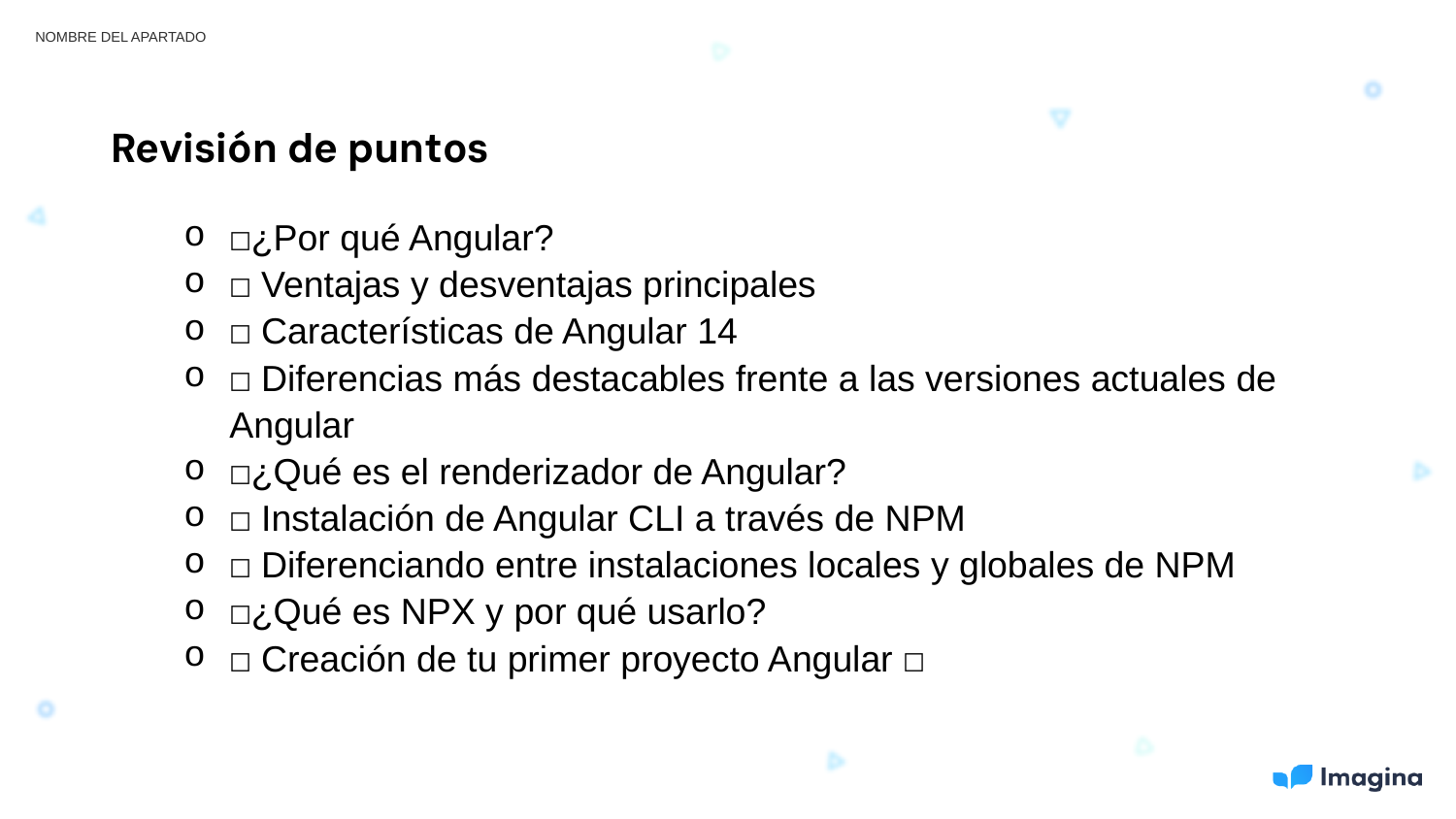

NOMBRE DEL APARTADO
Revisión de puntos
☐¿Por qué Angular?
☐ Ventajas y desventajas principales
☐ Características de Angular 14
☐ Diferencias más destacables frente a las versiones actuales de Angular
☐¿Qué es el renderizador de Angular?
☐ Instalación de Angular CLI a través de NPM
☐ Diferenciando entre instalaciones locales y globales de NPM
☐¿Qué es NPX y por qué usarlo?
☐ Creación de tu primer proyecto Angular ☐